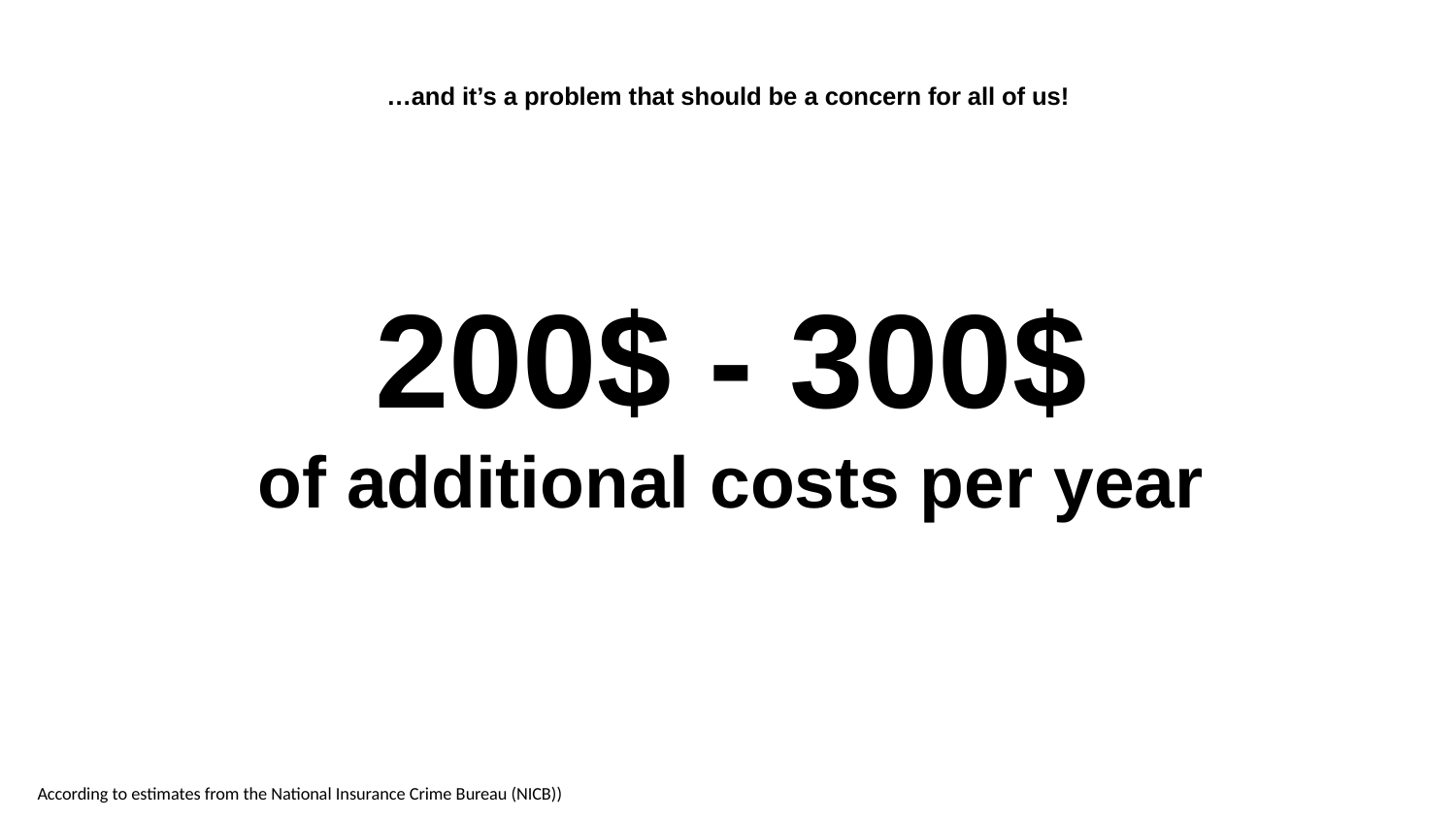

# …and it’s a problem that should be a concern for all of us!
200$ - 300$
of additional costs per year
According to estimates from the National Insurance Crime Bureau (NICB))